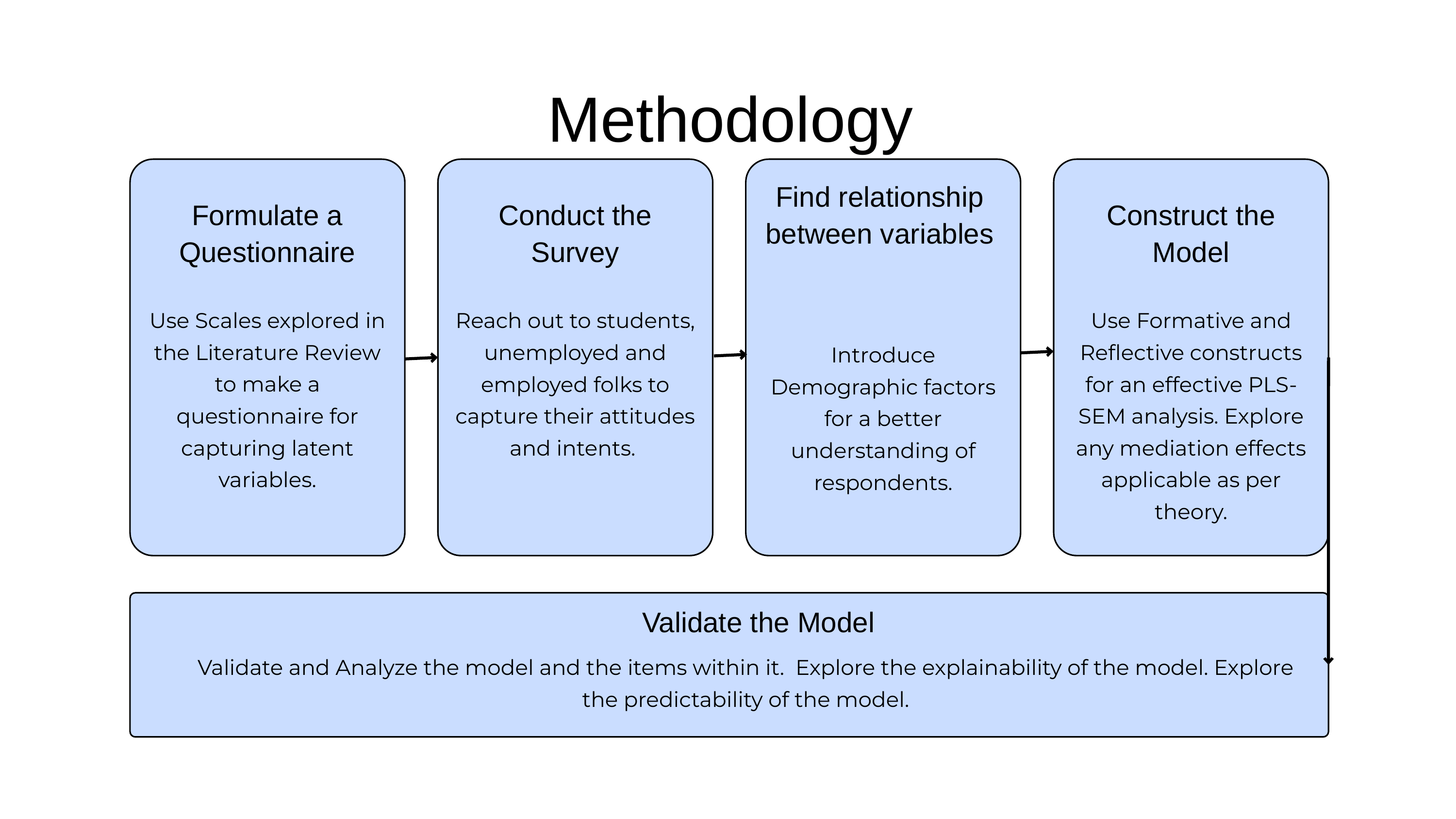

Methodology

Find relationship between variables
Formulate a Questionnaire
Conduct the Survey
Construct the Model
Use Scales explored in the Literature Review to make a questionnaire for capturing latent variables.
Reach out to students, unemployed and employed folks to capture their attitudes and intents.
Use Formative and Reflective constructs for an effective PLS-SEM analysis. Explore any mediation effects applicable as per theory.
Introduce Demographic factors for a better understanding of respondents.

Validate the Model
Validate and Analyze the model and the items within it.  Explore the explainability of the model. Explore the predictability of the model.